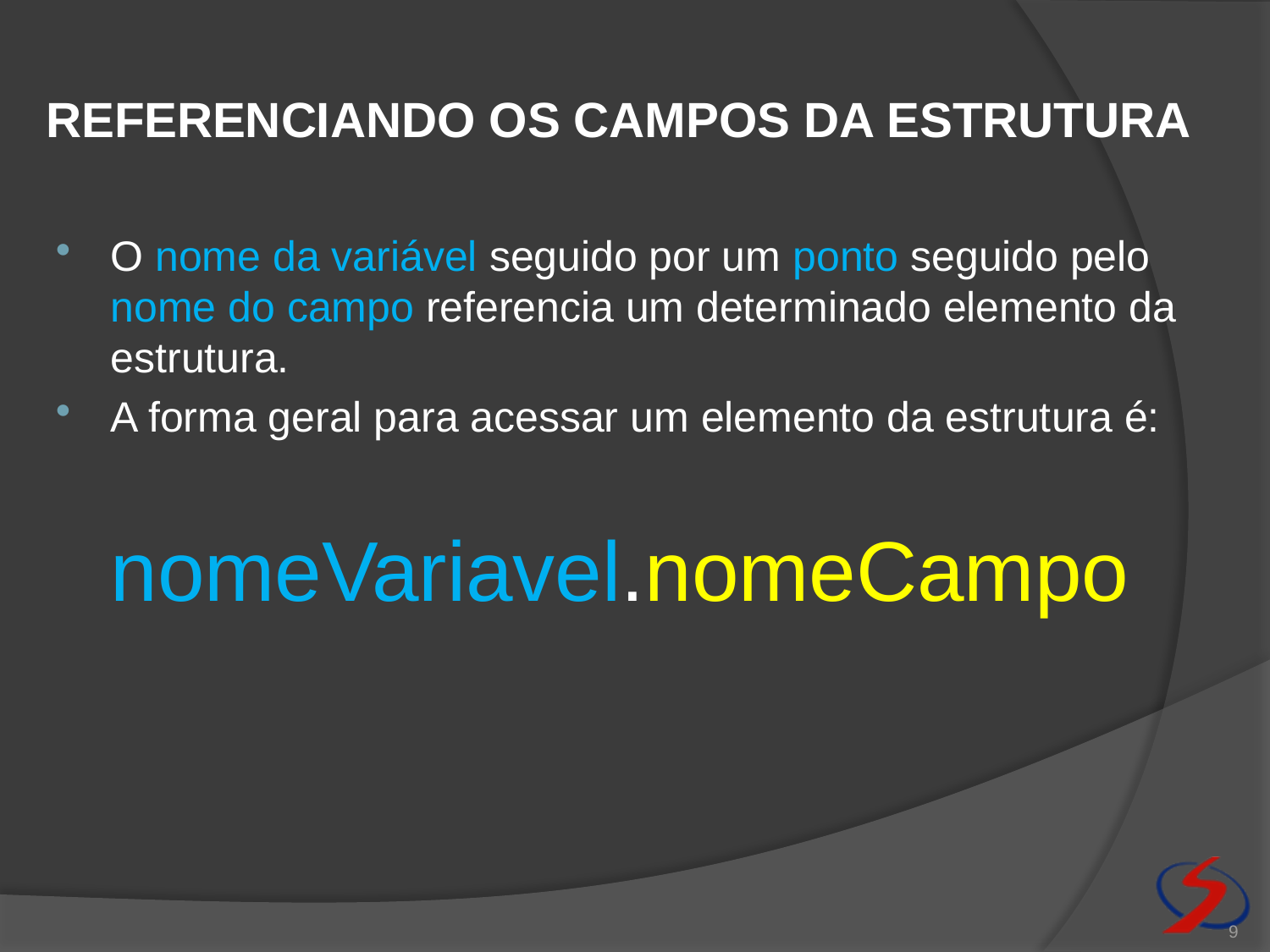

# Referenciando os campos da estrutura
O nome da variável seguido por um ponto seguido pelo nome do campo referencia um determinado elemento da estrutura.
A forma geral para acessar um elemento da estrutura é:

	nomeVariavel.nomeCampo

9